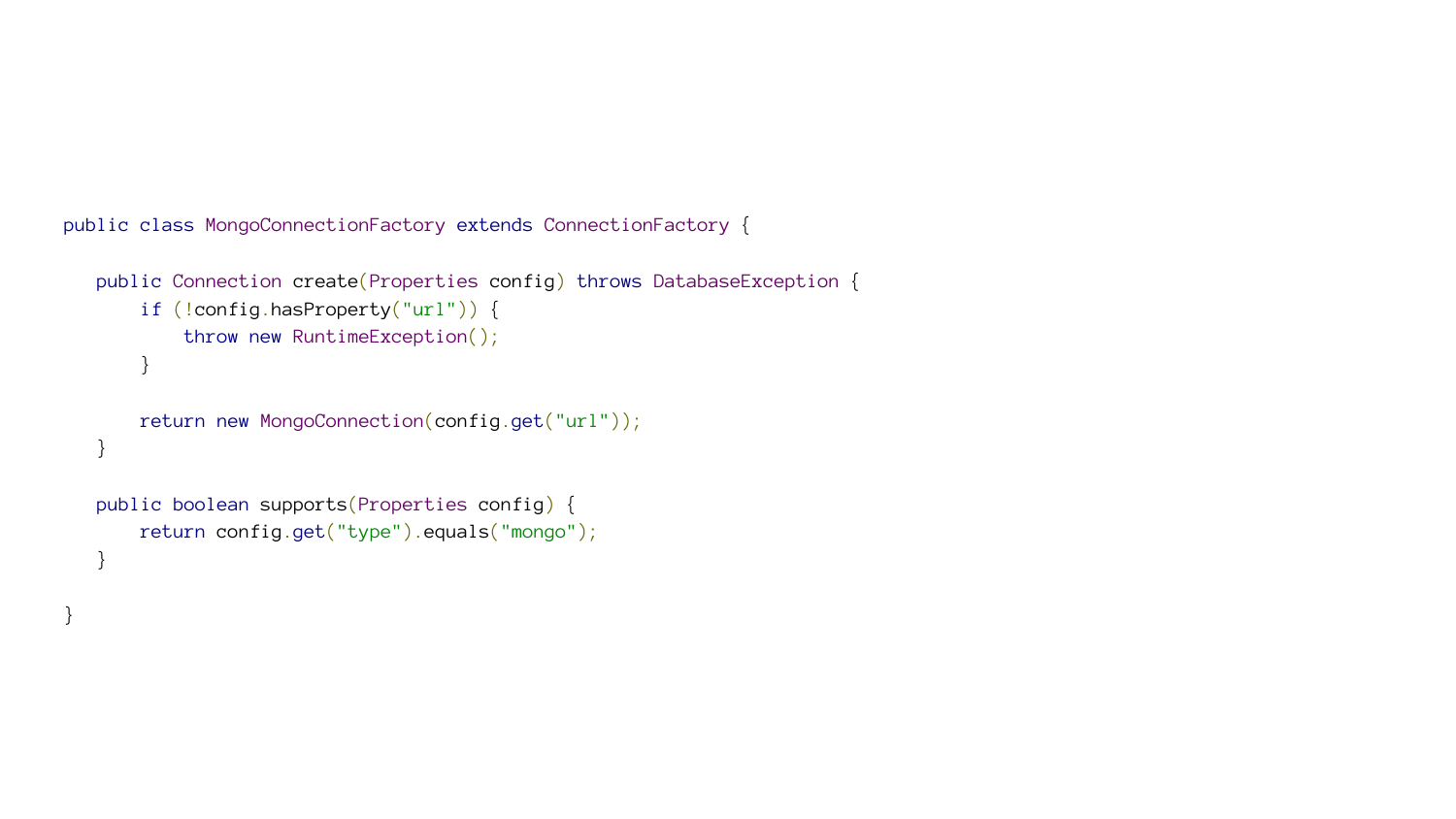

public class MongoConnectionFactory extends ConnectionFactory {

   public Connection create(Properties config) throws DatabaseException {
       if (!config.hasProperty("url")) {
           throw new RuntimeException();
       }

       return new MongoConnection(config.get("url"));
   }

   public boolean supports(Properties config) {
       return config.get("type").equals("mongo");
   }

}